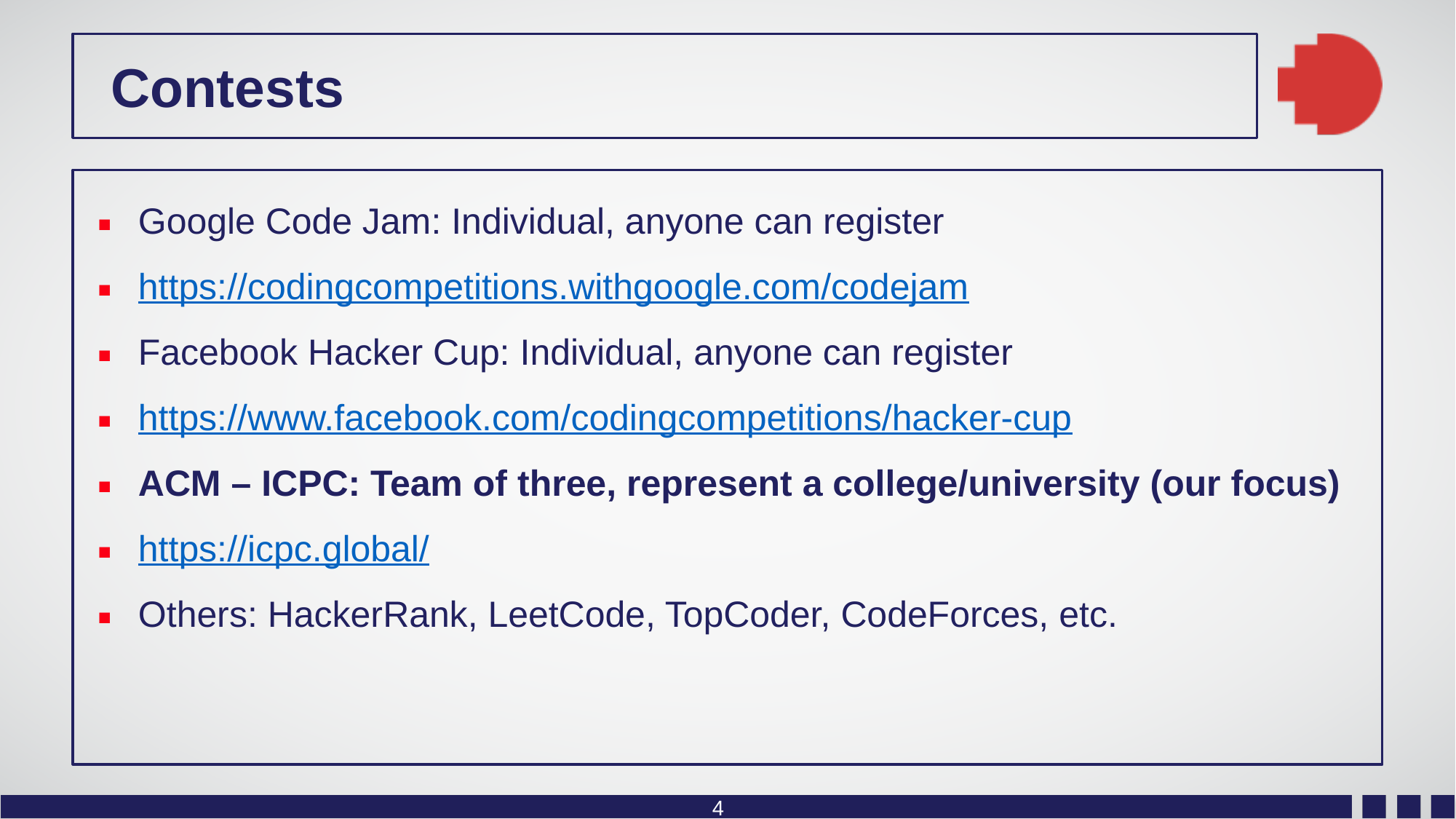

Contests
Google Code Jam: Individual, anyone can register
https://codingcompetitions.withgoogle.com/codejam
Facebook Hacker Cup: Individual, anyone can register
https://www.facebook.com/codingcompetitions/hacker-cup
ACM – ICPC: Team of three, represent a college/university (our focus)
https://icpc.global/
Others: HackerRank, LeetCode, TopCoder, CodeForces, etc.
4